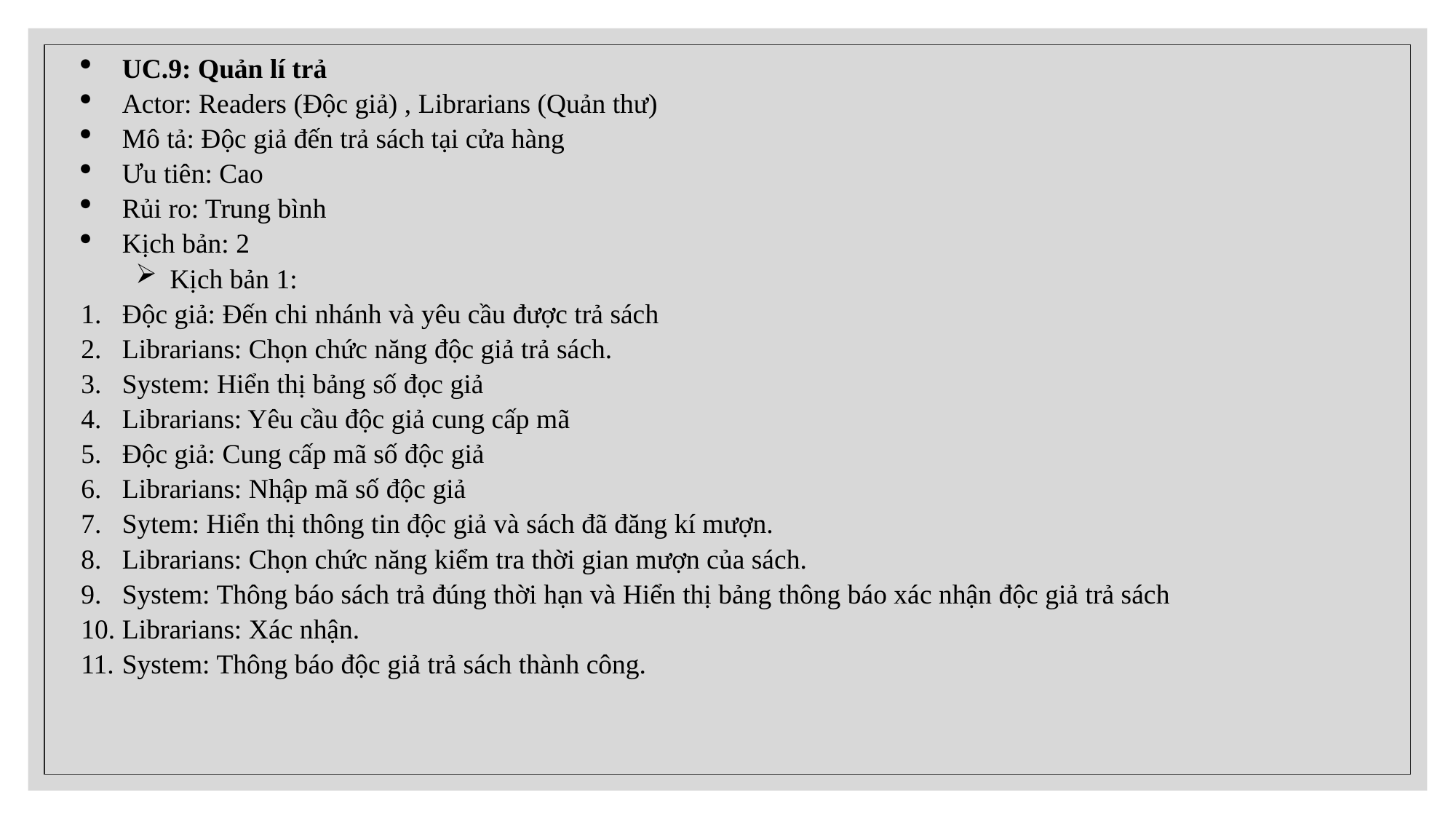

UC.9: Quản lí trả
Actor: Readers (Độc giả) , Librarians (Quản thư)
Mô tả: Độc giả đến trả sách tại cửa hàng
Ưu tiên: Cao
Rủi ro: Trung bình
Kịch bản: 2
Kịch bản 1:
Độc giả: Đến chi nhánh và yêu cầu được trả sách
Librarians: Chọn chức năng độc giả trả sách.
System: Hiển thị bảng số đọc giả
Librarians: Yêu cầu độc giả cung cấp mã
Độc giả: Cung cấp mã số độc giả
Librarians: Nhập mã số độc giả
Sytem: Hiển thị thông tin độc giả và sách đã đăng kí mượn.
Librarians: Chọn chức năng kiểm tra thời gian mượn của sách.
System: Thông báo sách trả đúng thời hạn và Hiển thị bảng thông báo xác nhận độc giả trả sách
Librarians: Xác nhận.
System: Thông báo độc giả trả sách thành công.